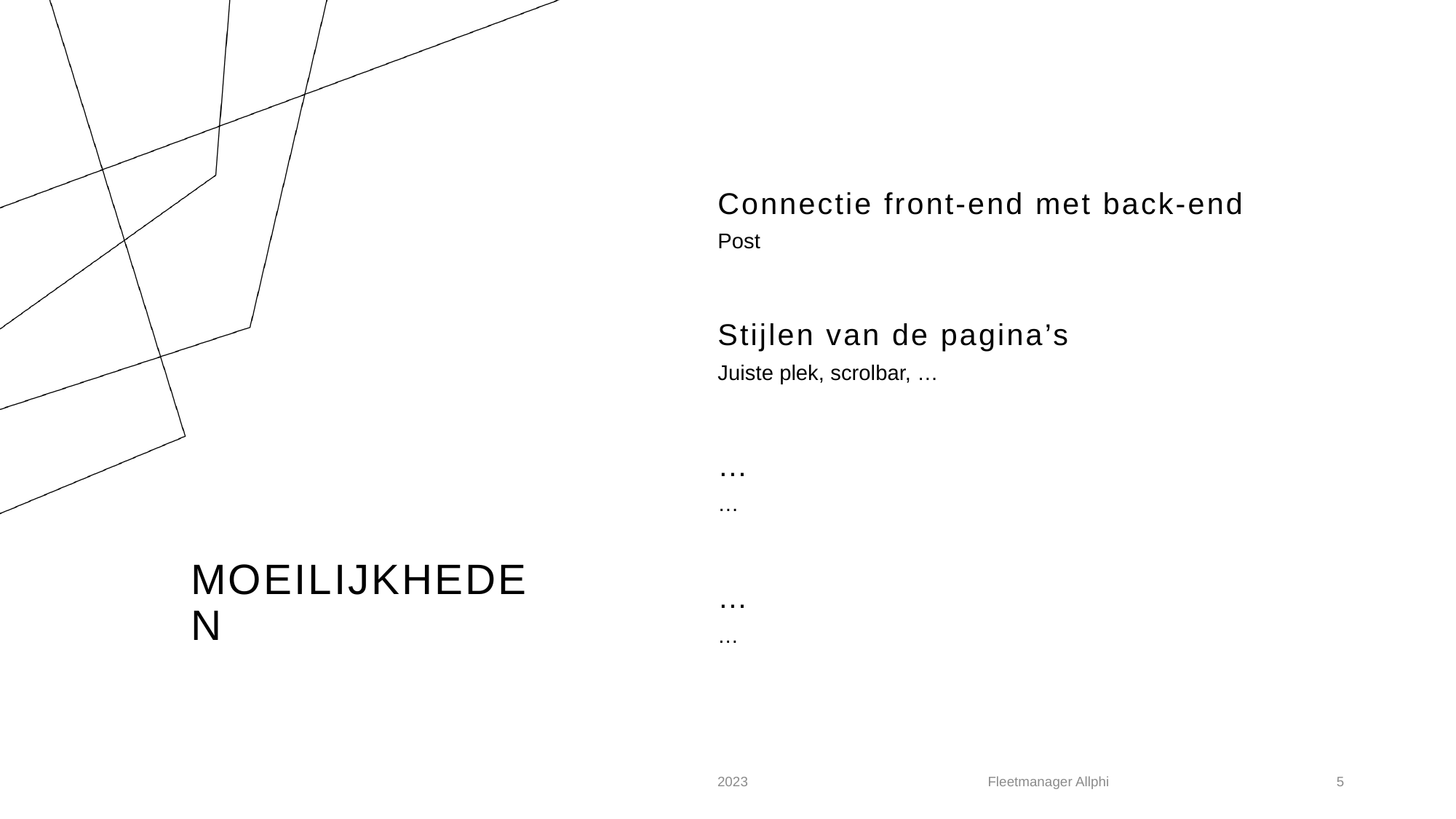

Connectie front-end met back-end
Post
Stijlen van de pagina’s
Juiste plek, scrolbar, …
…
…
# Moeilijkheden
…
…
2023
Fleetmanager Allphi
5